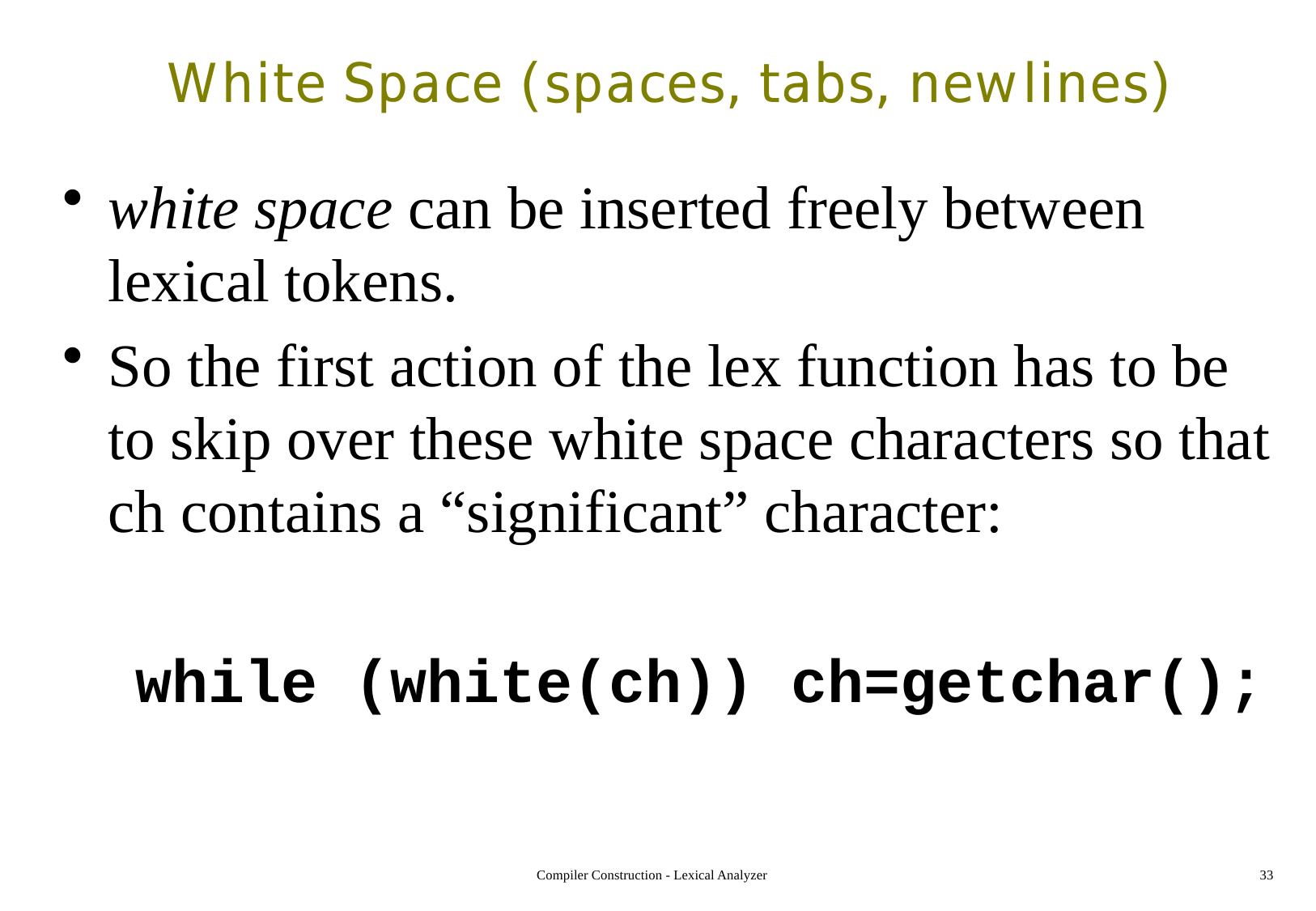

# White Space (spaces, tabs, newlines)
white space can be inserted freely between lexical tokens.
So the first action of the lex function has to be to skip over these white space characters so that ch contains a “significant” character:

  while (white(ch)) ch=getchar();
Compiler Construction - Lexical Analyzer
33